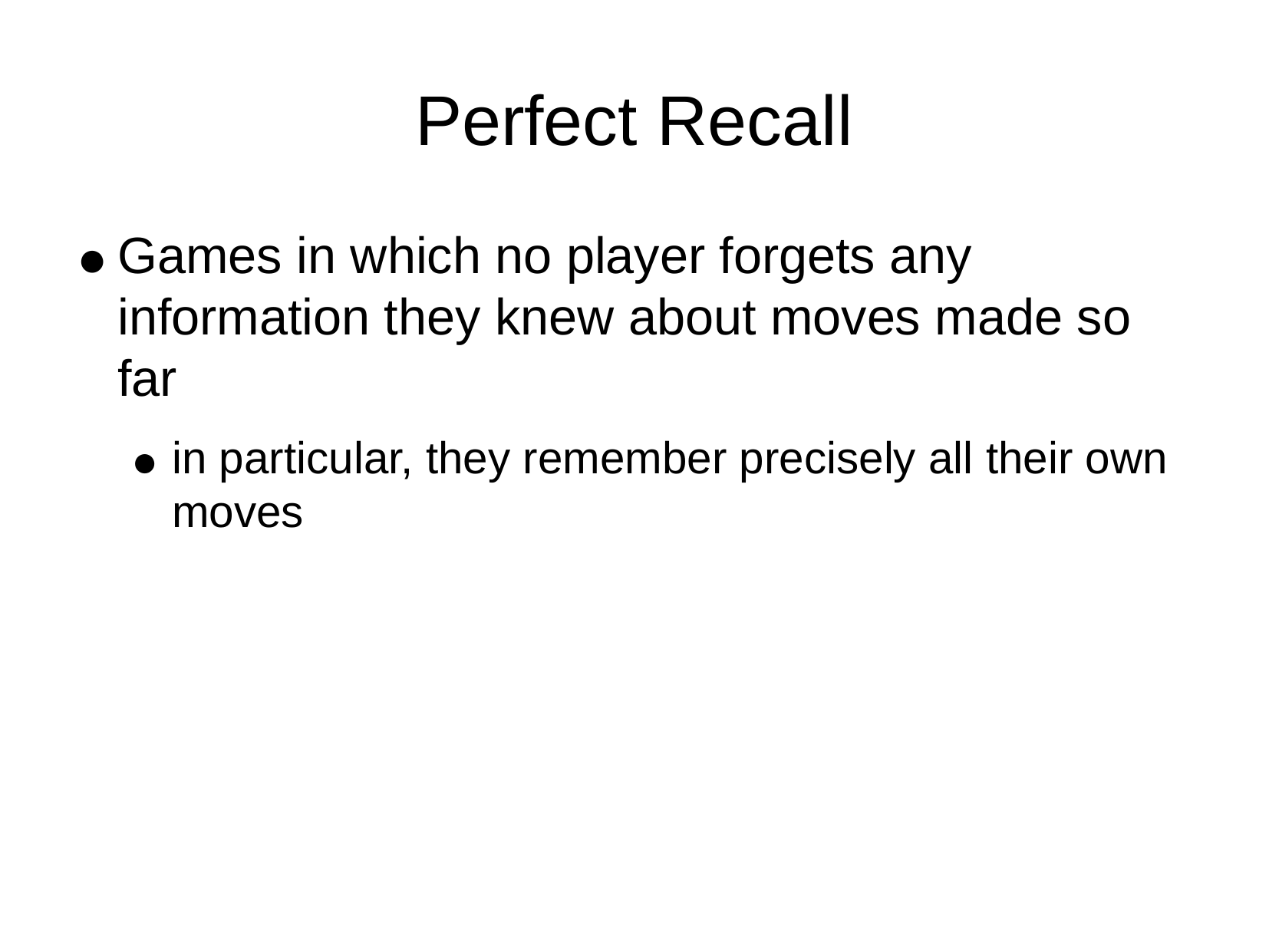

Perfect Recall
Games in which no player forgets any information they knew about moves made so far
in particular, they remember precisely all their own moves